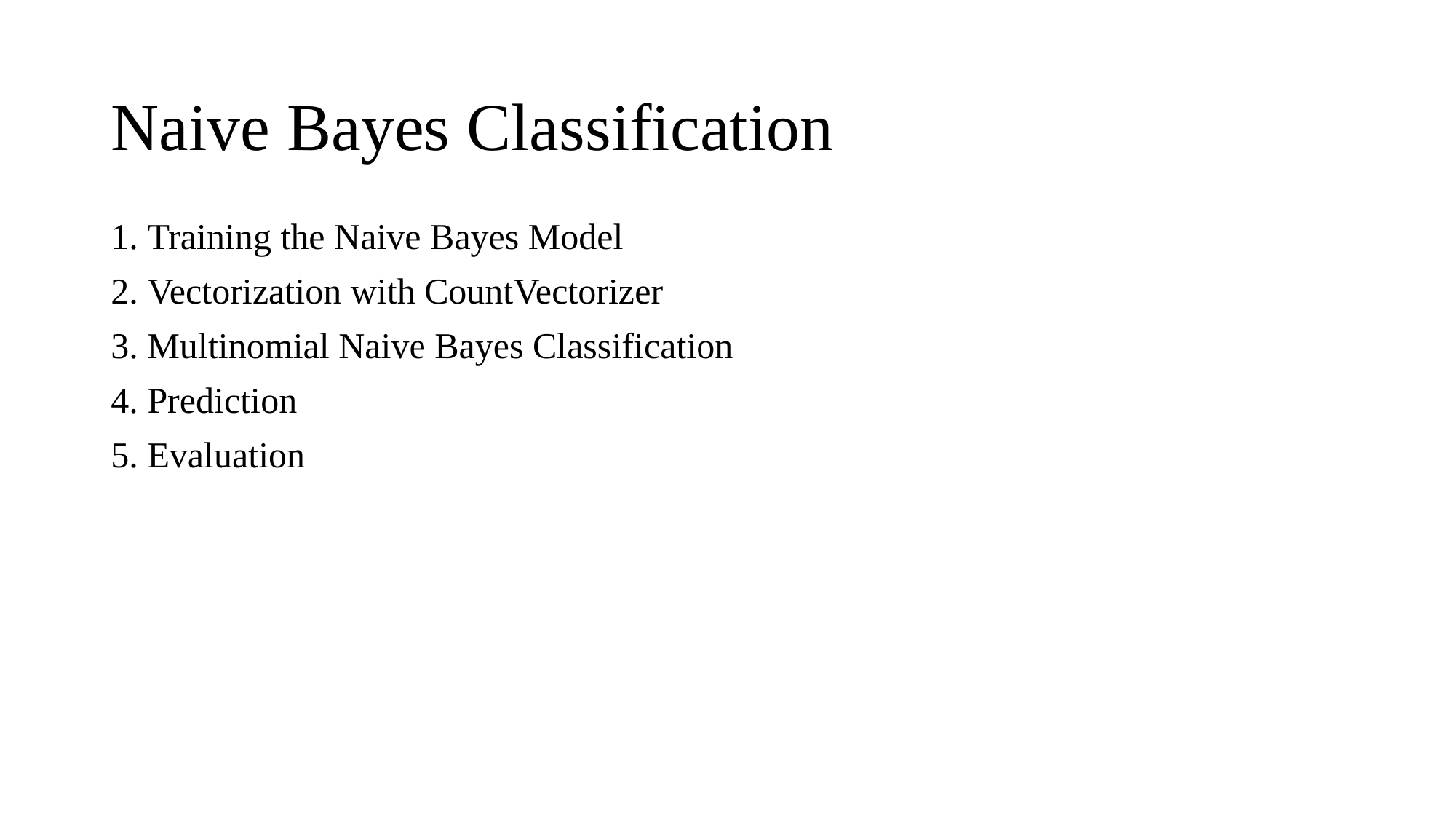

# Naive Bayes Classification
 Training the Naive Bayes Model
 Vectorization with CountVectorizer
 Multinomial Naive Bayes Classification
 Prediction
 Evaluation